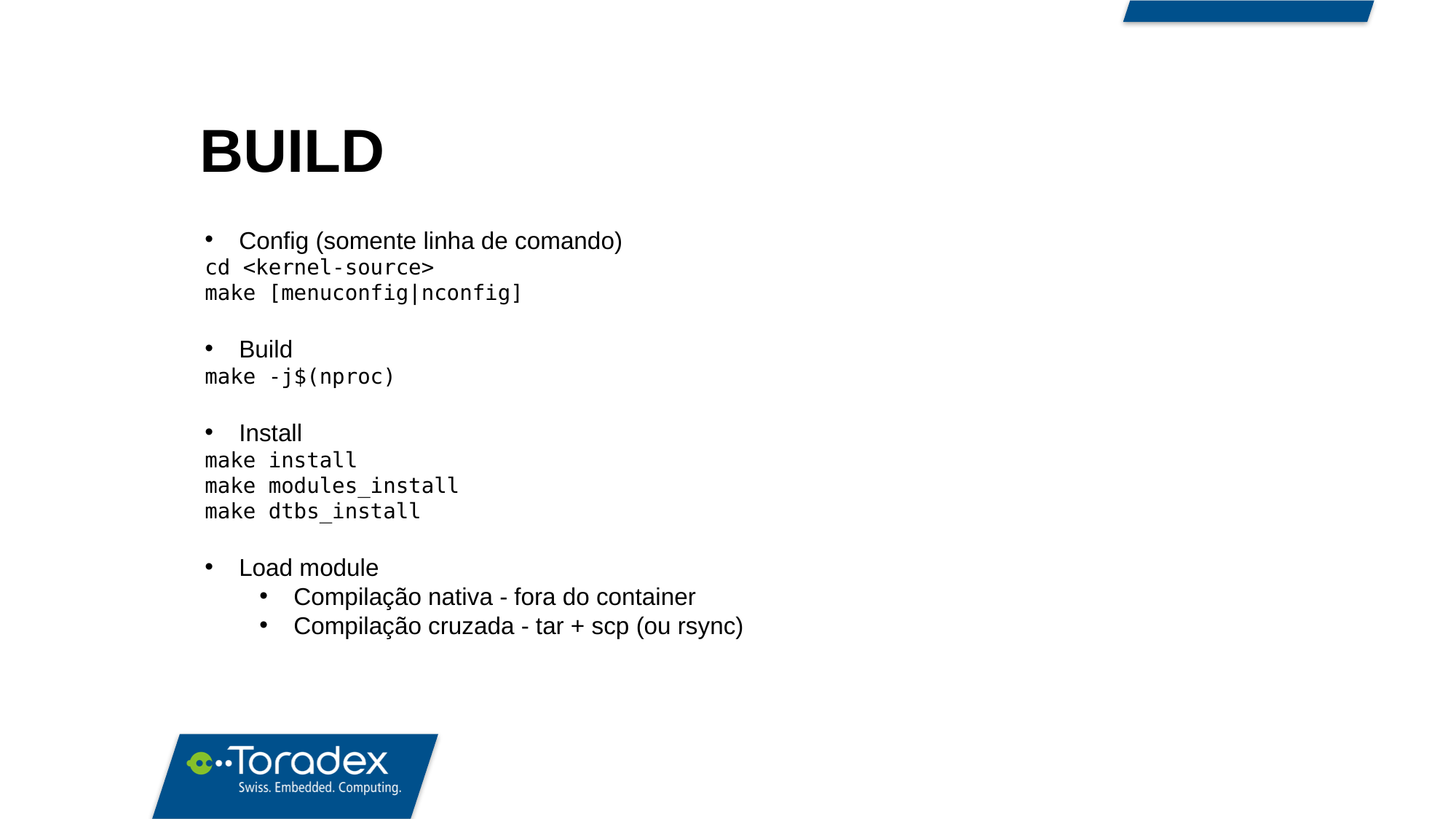

BUILD

Config (somente linha de comando)
cd <kernel-source>
make [menuconfig|nconfig]

Build
make -j$(nproc)

Install
make install
make modules_install
make dtbs_install

Load module
Compilação nativa - fora do container
Compilação cruzada - tar + scp (ou rsync)